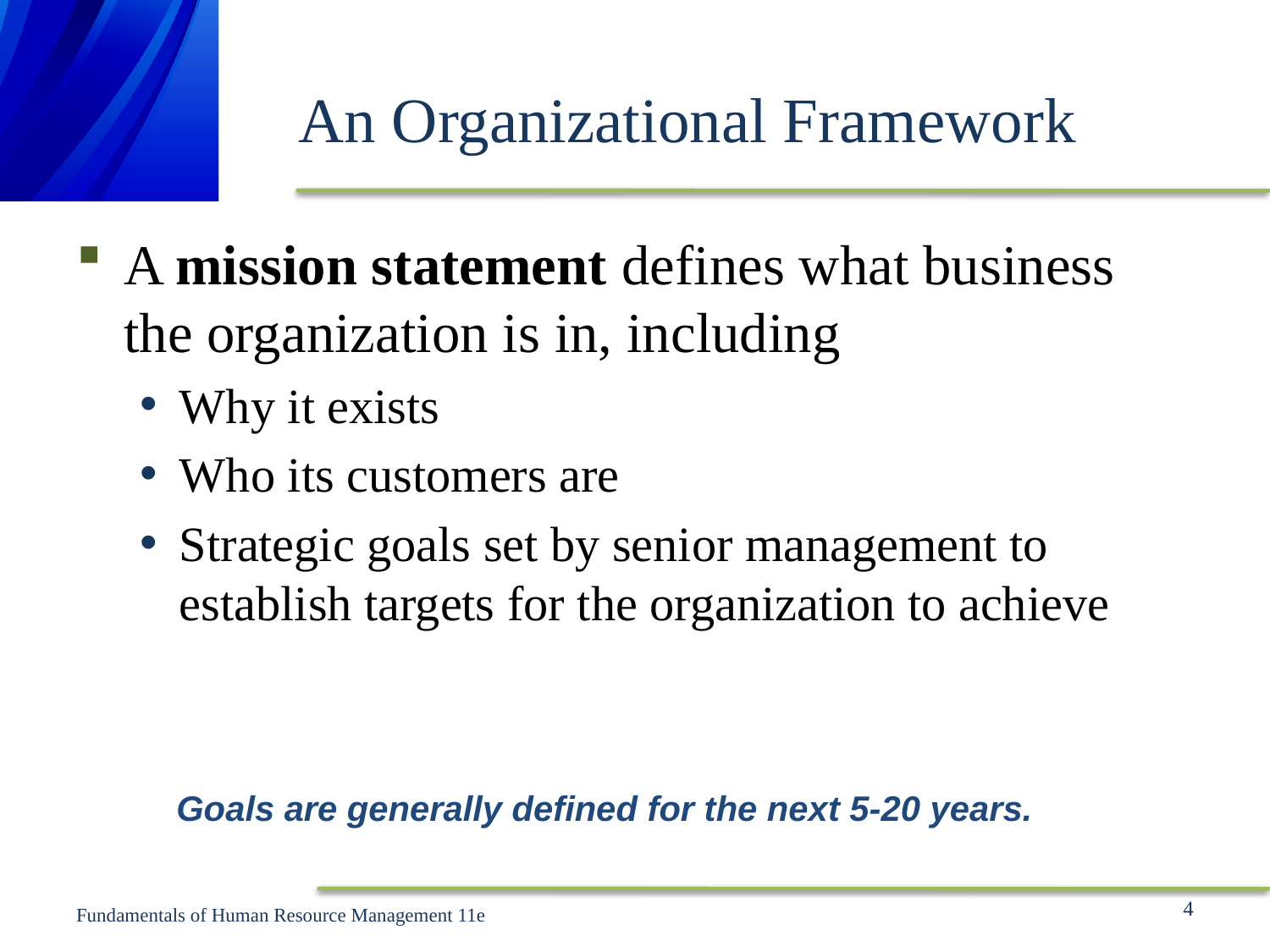

# An Organizational Framework

A mission statement defines what business the organization is in, including
Why it exists
Who its customers are
Strategic goals set by senior management to establish targets for the organization to achieve
Goals are generally defined for the next 5-20 years.
4
Fundamentals of Human Resource Management 11e